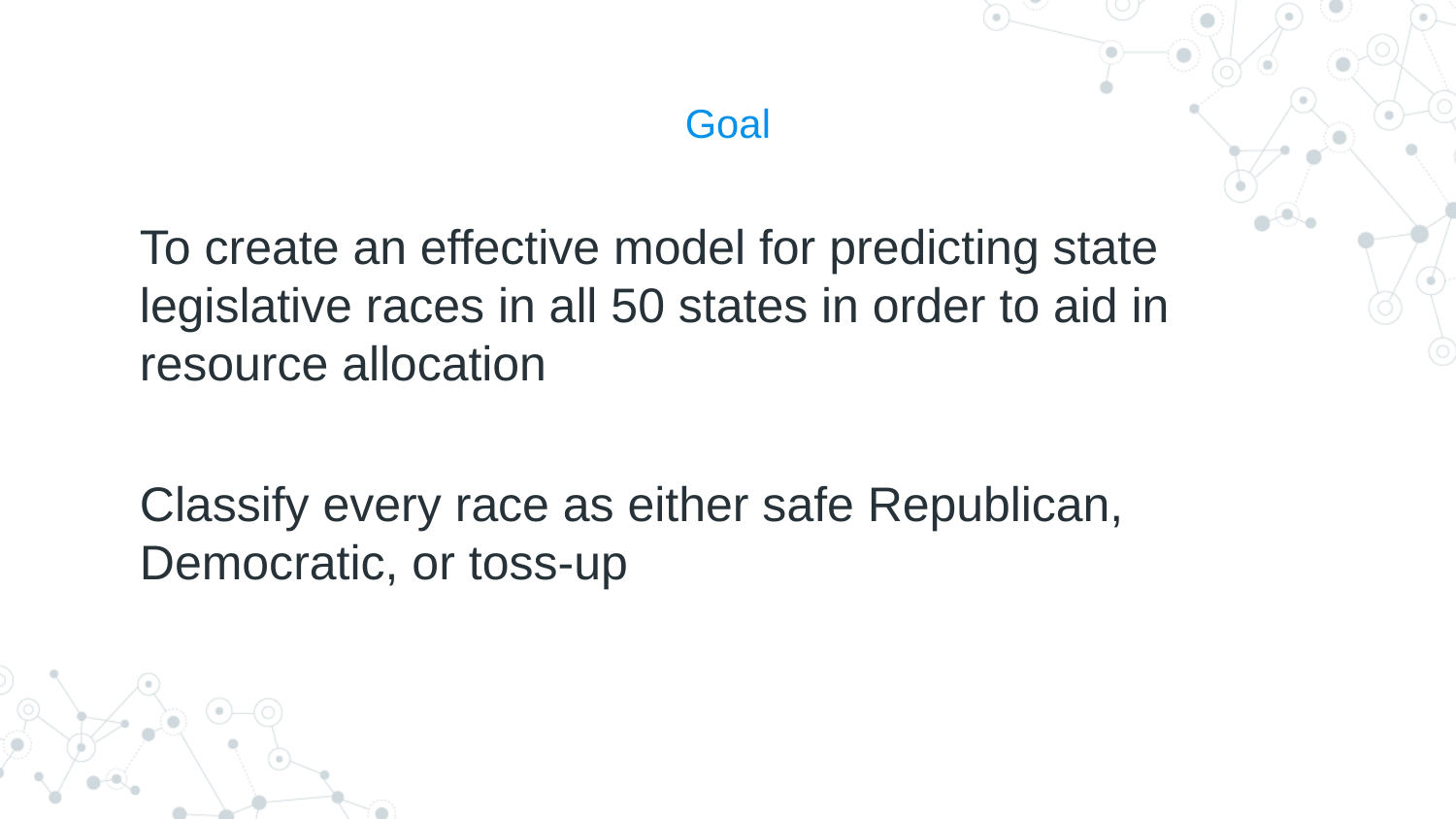

# Goal
To create an effective model for predicting state legislative races in all 50 states in order to aid in resource allocation

Classify every race as either safe Republican, Democratic, or toss-up